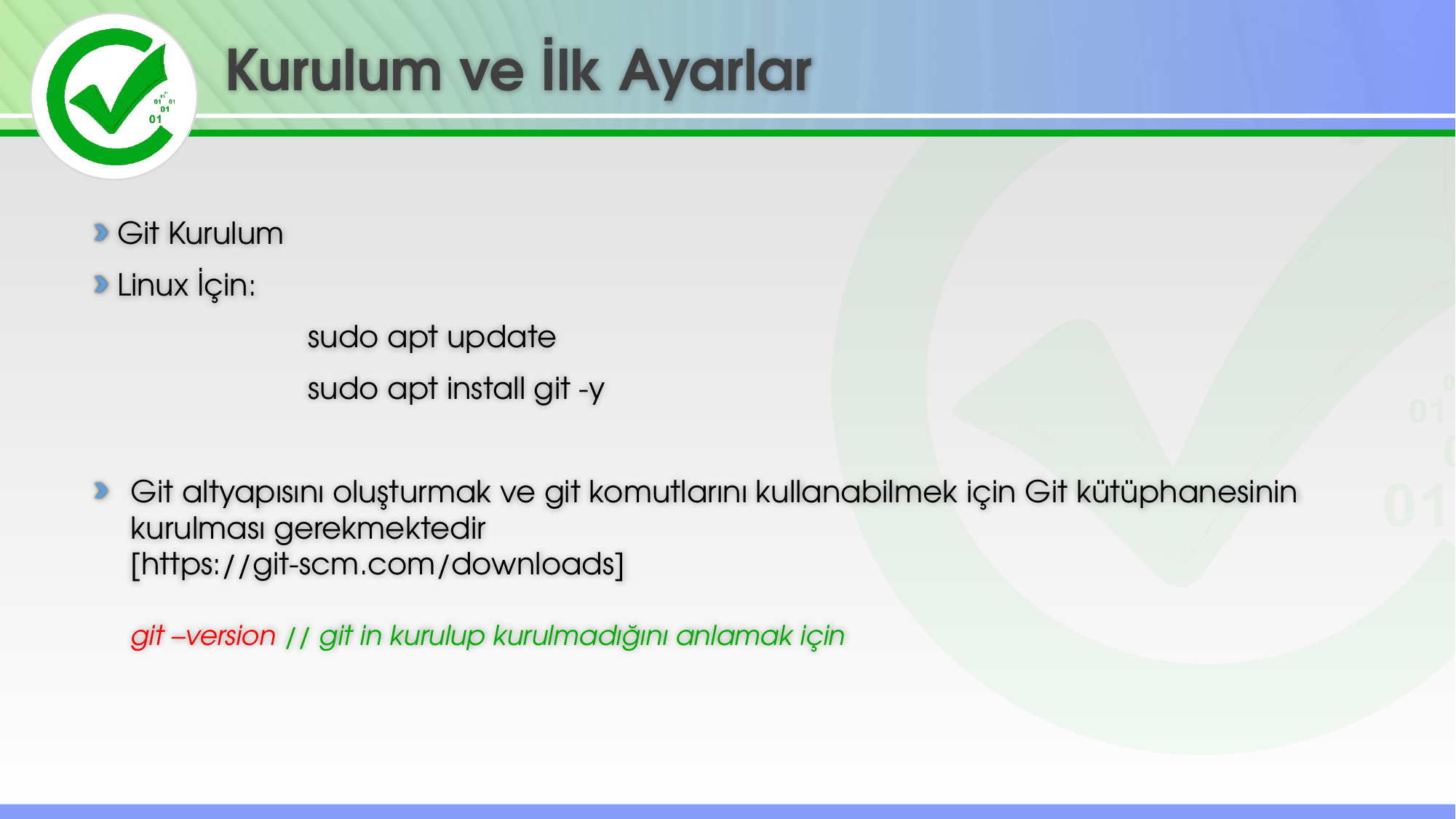

Kurulum ve İlk Ayarlar
Git Kurulum
Linux İçin:
		sudo apt update
		sudo apt install git -y

Git altyapısını oluşturmak ve git komutlarını kullanabilmek için Git kütüphanesinin kurulması gerekmektedir
[https://git-scm.com/downloads]
git –version // git in kurulup kurulmadığını anlamak için